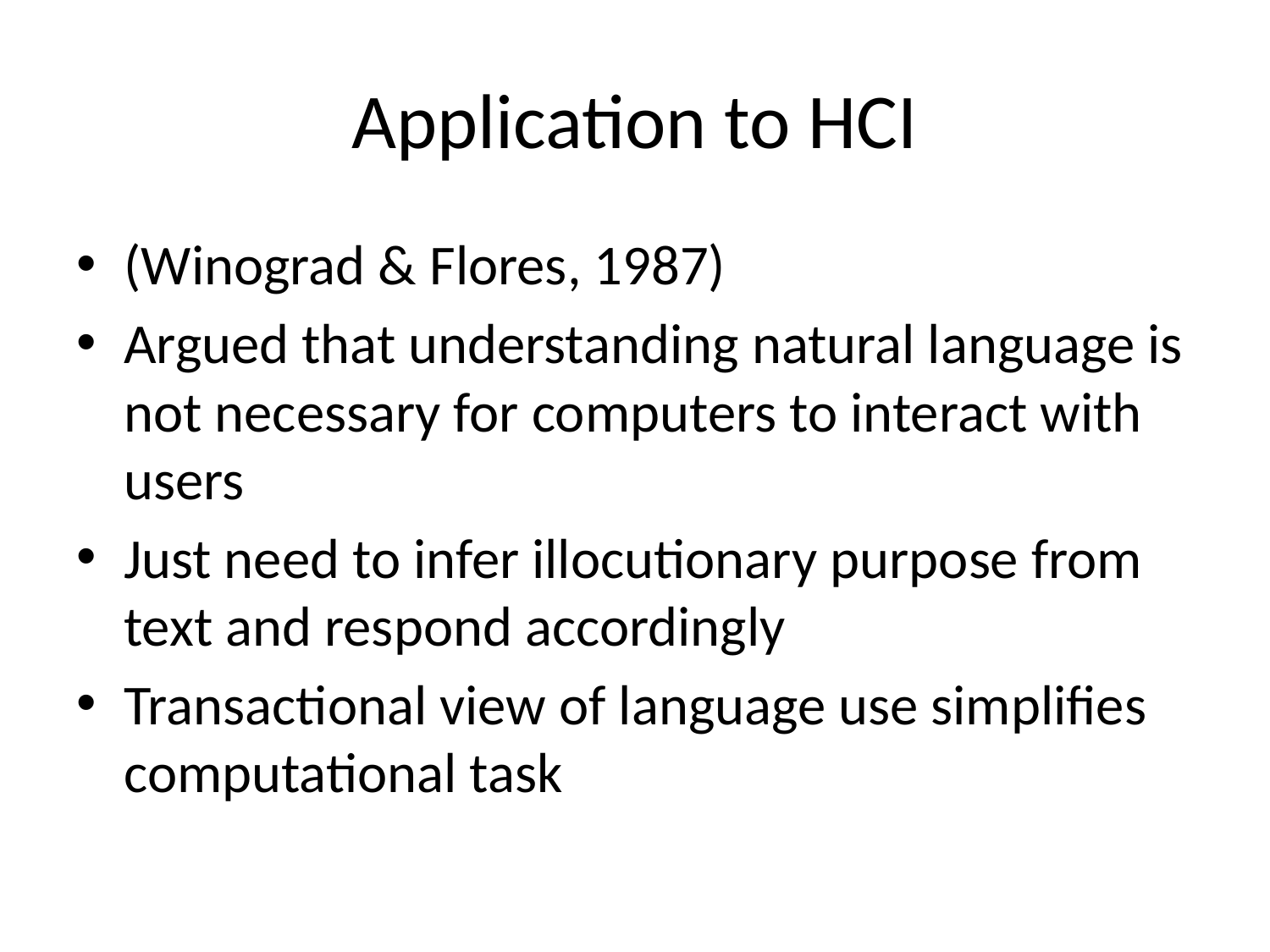

# Application to HCI
(Winograd & Flores, 1987)
Argued that understanding natural language is not necessary for computers to interact with users
Just need to infer illocutionary purpose from text and respond accordingly
Transactional view of language use simplifies computational task